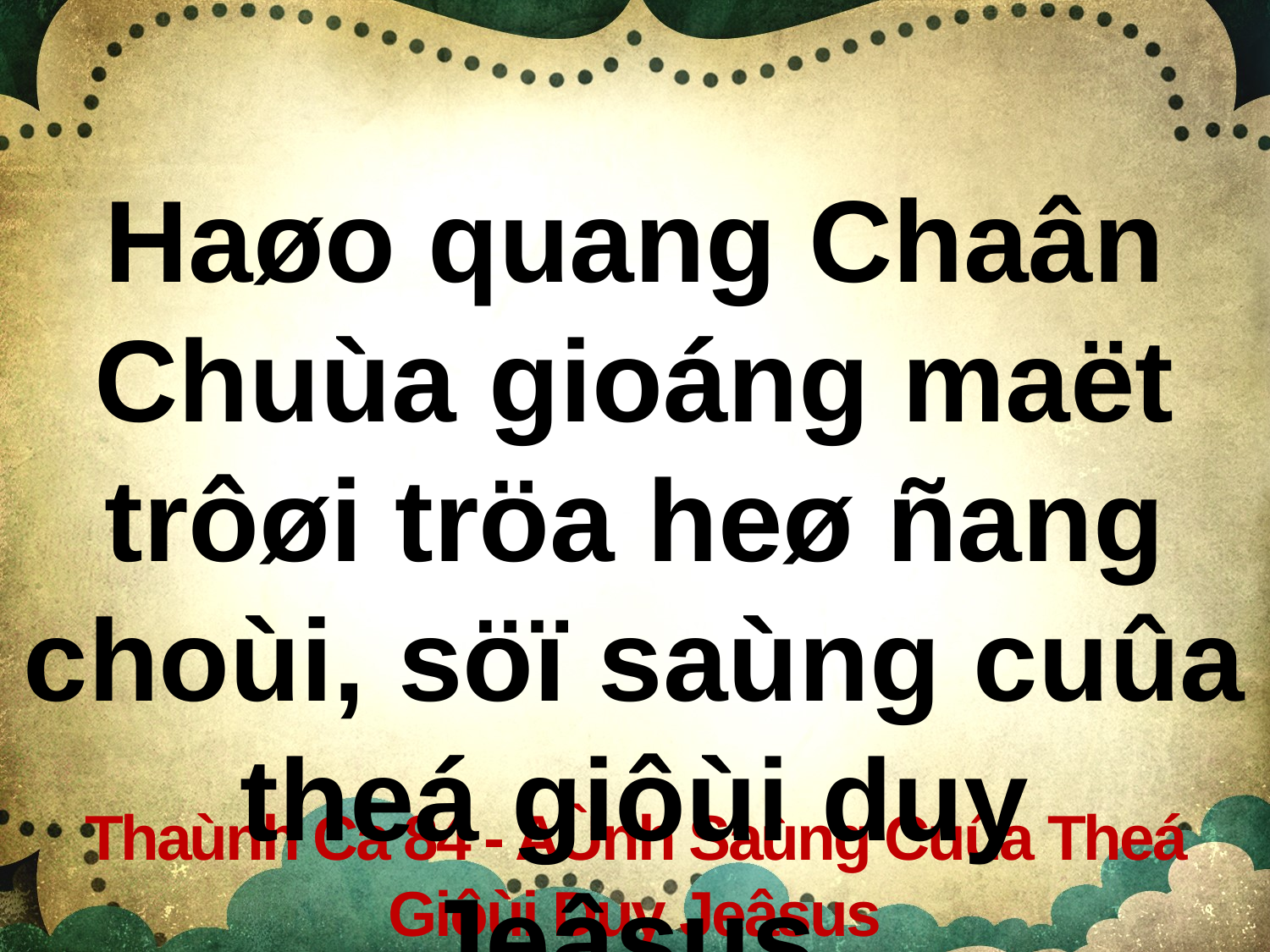

Haøo quang Chaân Chuùa gioáng maët trôøi tröa heø ñang choùi, söï saùng cuûa theá giôùi duy Jeâsus.
Thaùnh Ca 84 - AÙnh Saùng Cuûa Theá Giôùi Duy Jeâsus